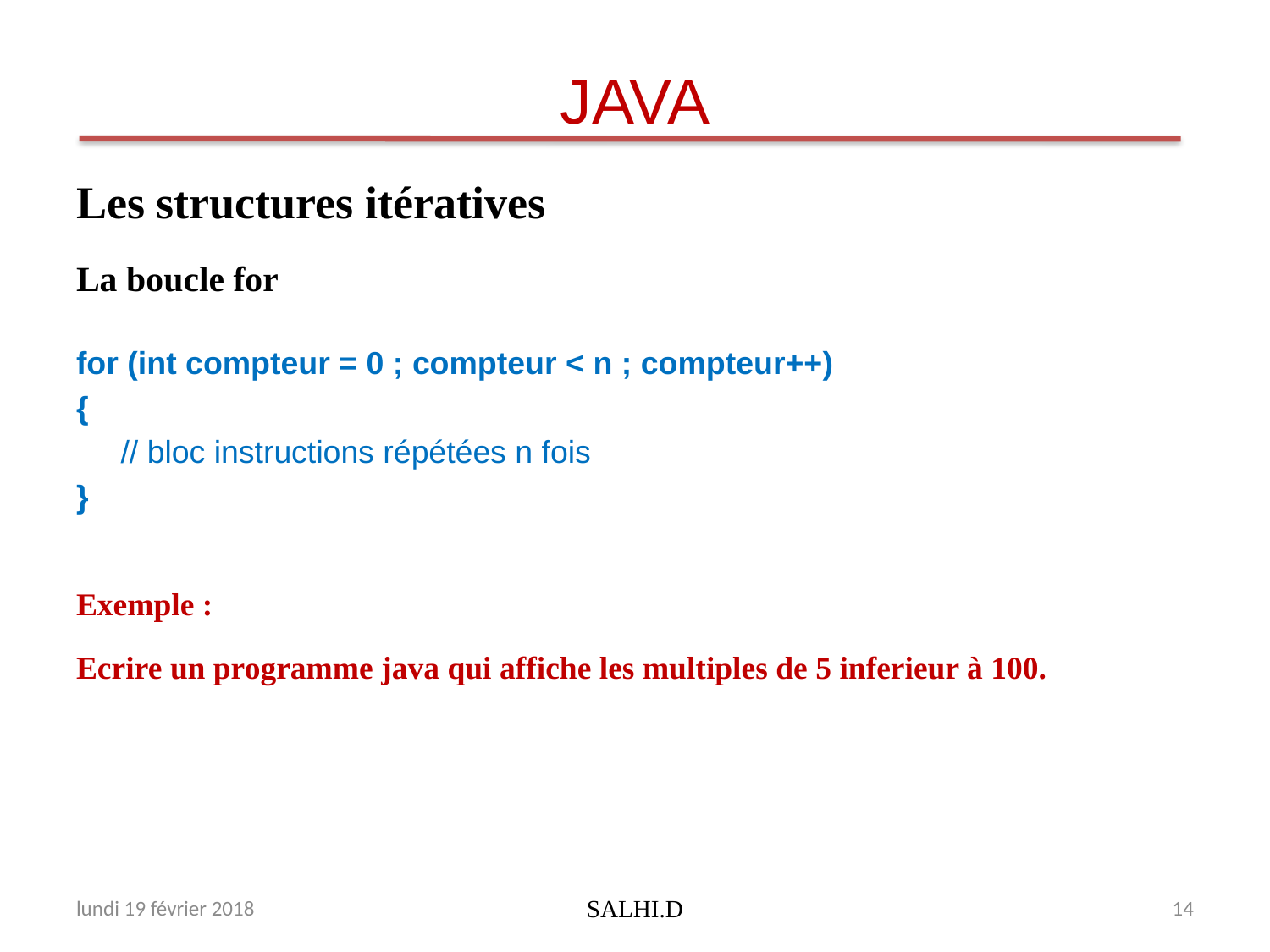

# JAVA
Les structures itératives
La boucle for
for (int compteur = 0 ; compteur < n ; compteur++)
{
     // bloc instructions répétées n fois
}

Exemple :
Ecrire un programme java qui affiche les multiples de 5 inferieur à 100.

lundi 19 février 2018
SALHI.D
14